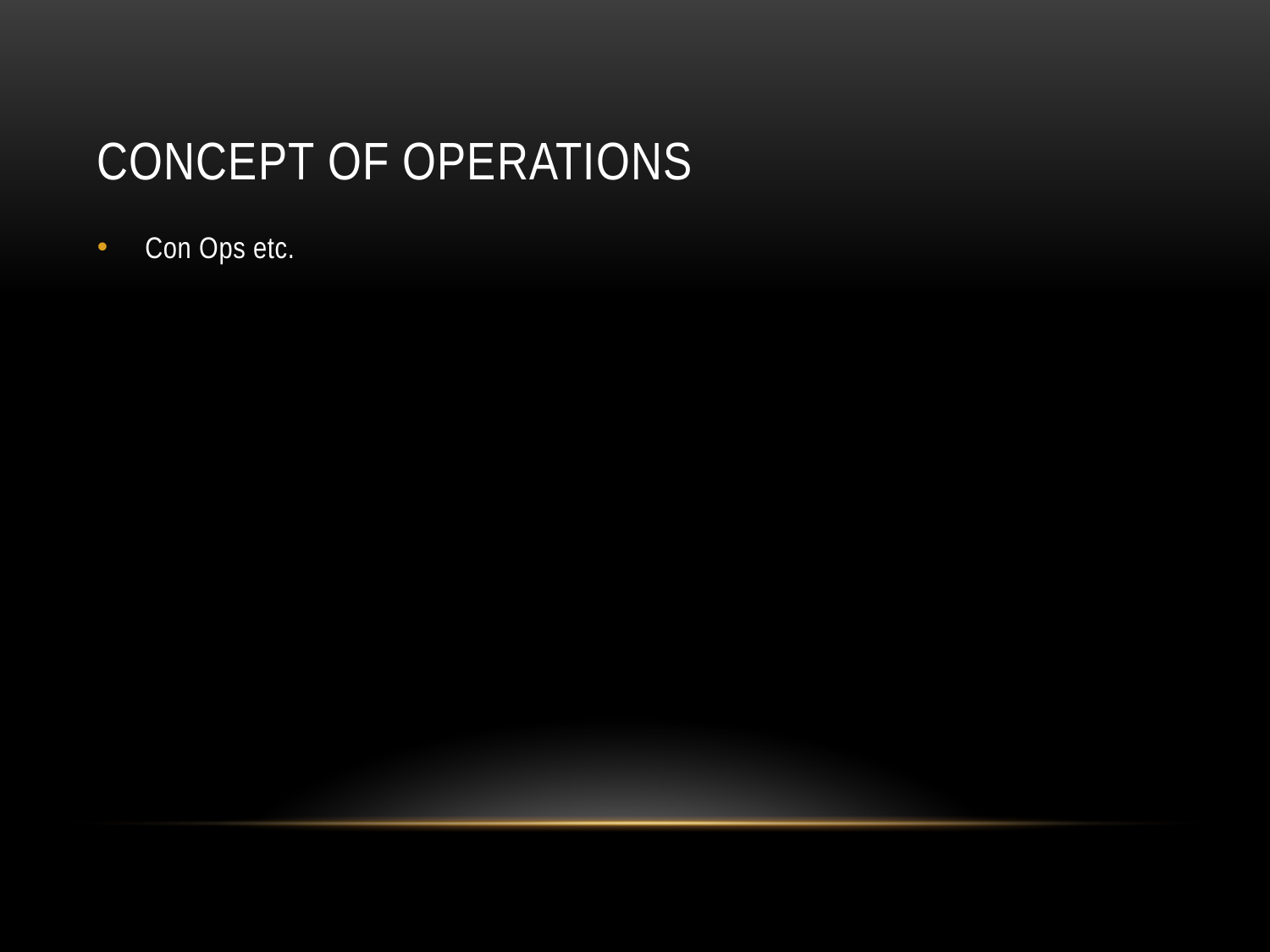

# Concept of operations
Con Ops etc.